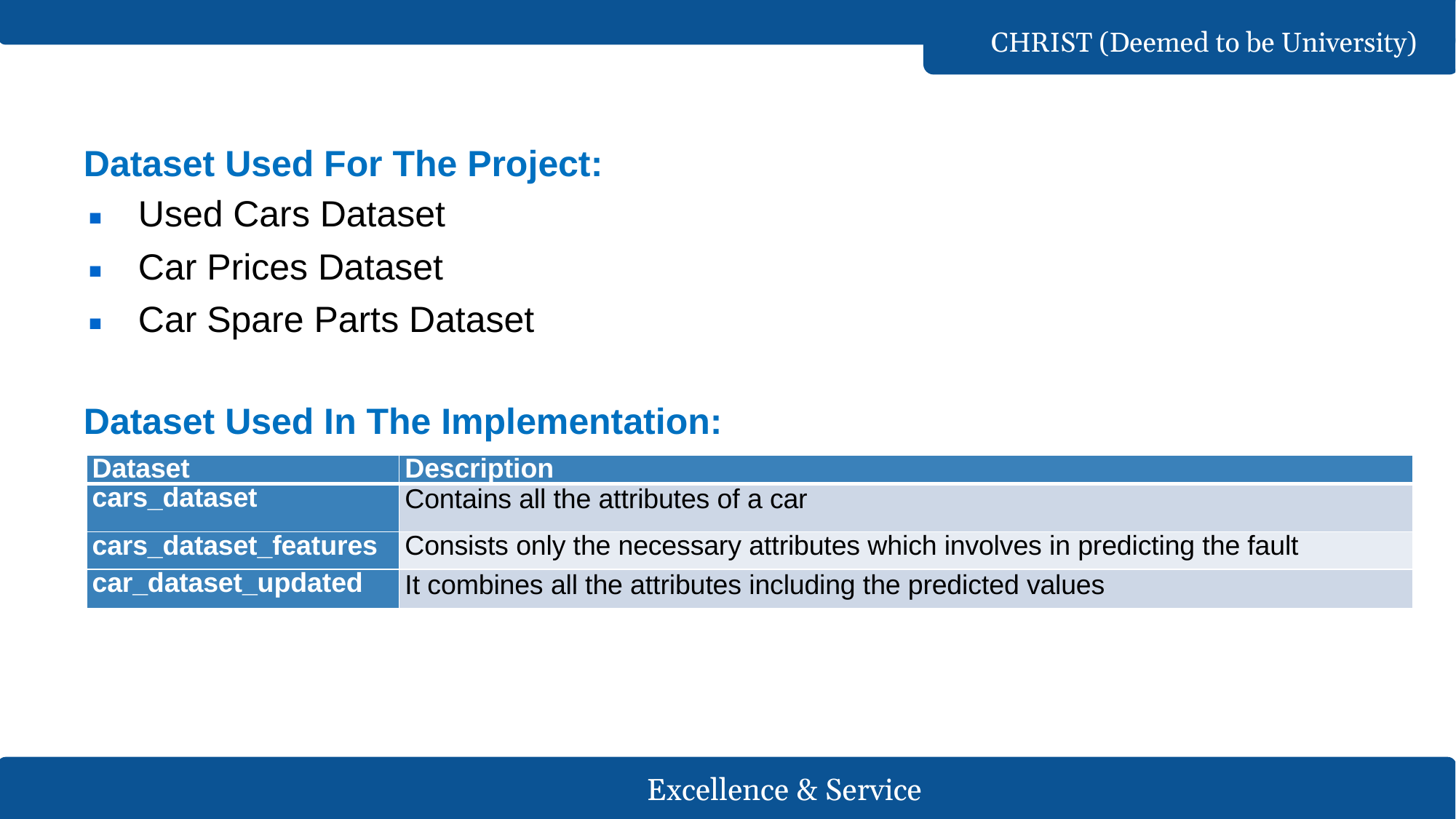

Dataset Used For The Project:
Used Cars Dataset
Car Prices Dataset
Car Spare Parts Dataset
Dataset Used In The Implementation:
| Dataset | Description |
| --- | --- |
| cars\_dataset | Contains all the attributes of a car |
| cars\_dataset\_features | Consists only the necessary attributes which involves in predicting the fault |
| car\_dataset\_updated | It combines all the attributes including the predicted values |